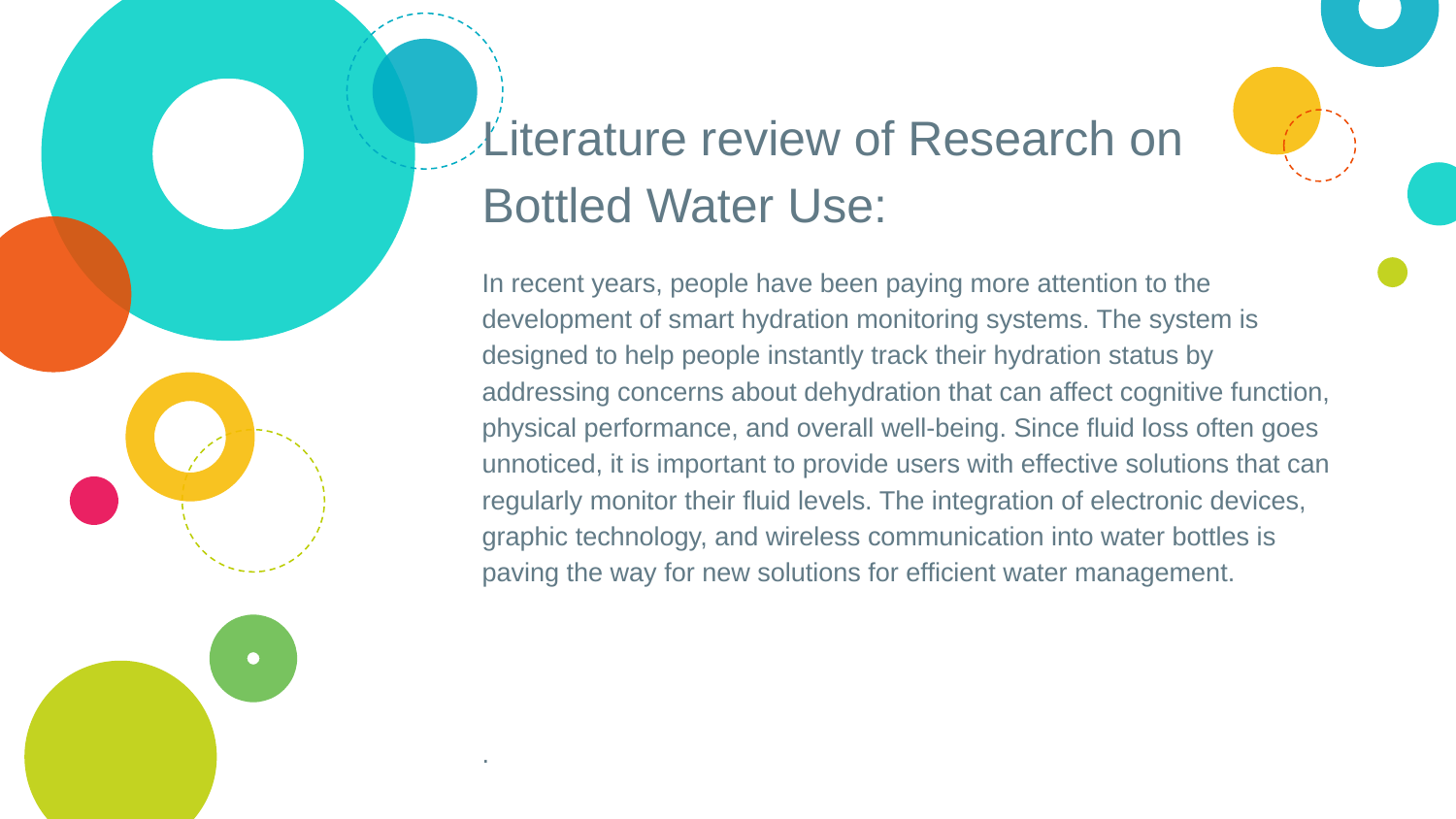

# Literature review of Research on Bottled Water Use:
In recent years, people have been paying more attention to the development of smart hydration monitoring systems. The system is designed to help people instantly track their hydration status by addressing concerns about dehydration that can affect cognitive function, physical performance, and overall well-being. Since fluid loss often goes unnoticed, it is important to provide users with effective solutions that can regularly monitor their fluid levels. The integration of electronic devices, graphic technology, and wireless communication into water bottles is paving the way for new solutions for efficient water management.

.